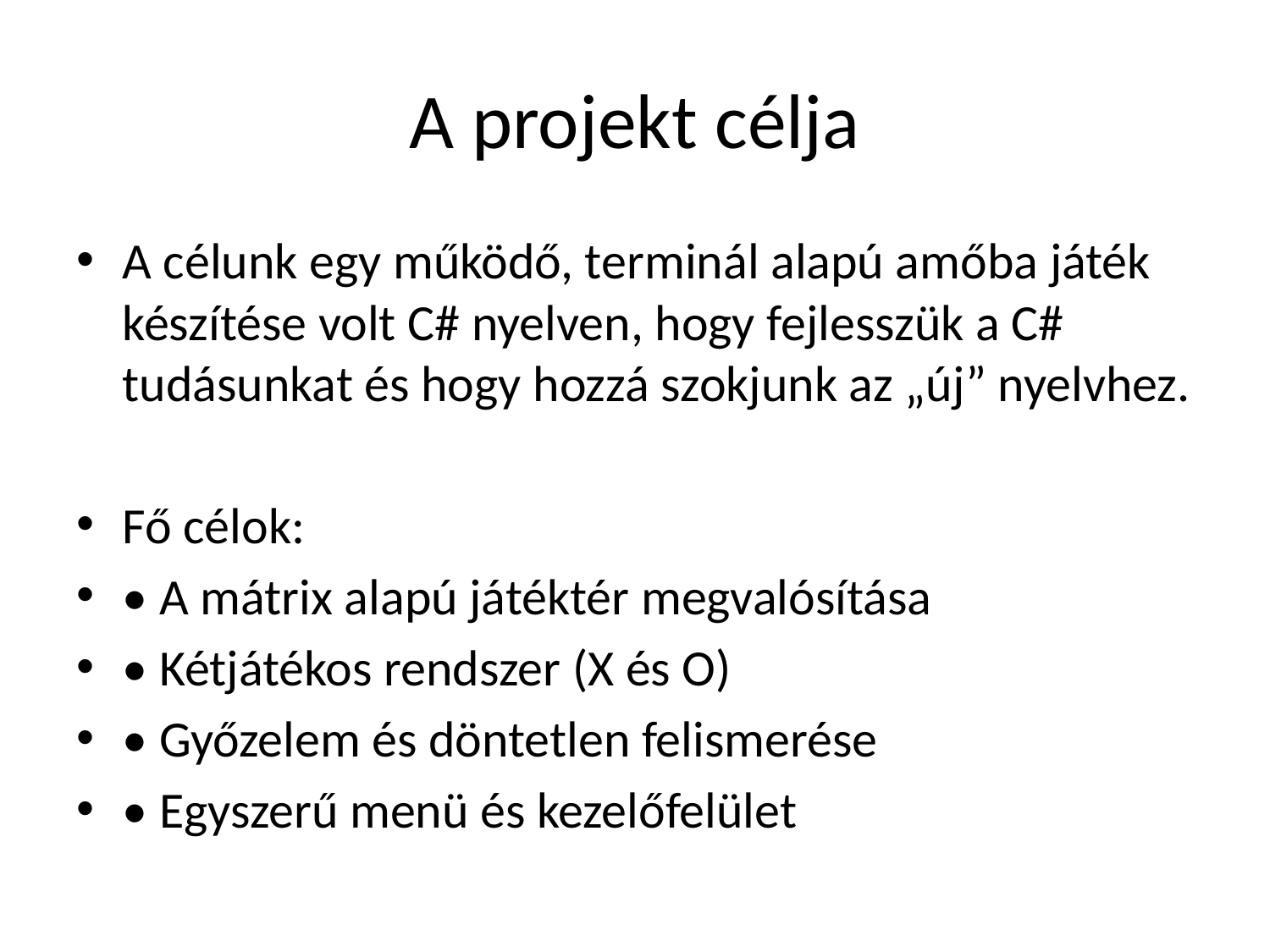

# A projekt célja
A célunk egy működő, terminál alapú amőba játék készítése volt C# nyelven, hogy fejlesszük a C# tudásunkat és hogy hozzá szokjunk az „új” nyelvhez.

Fő célok:
• A mátrix alapú játéktér megvalósítása
• Kétjátékos rendszer (X és O)
• Győzelem és döntetlen felismerése
• Egyszerű menü és kezelőfelület